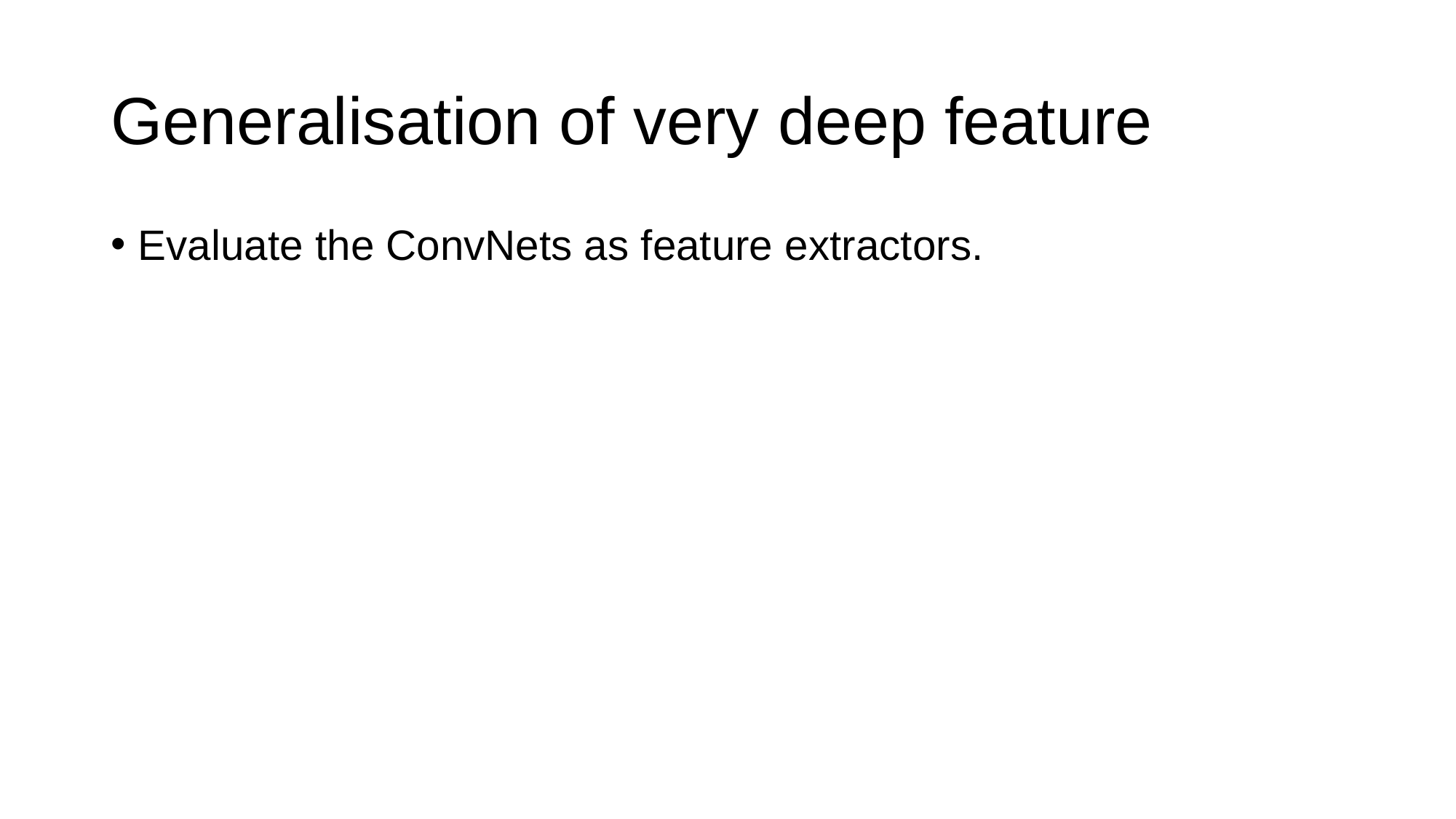

# Generalisation of very deep feature
Evaluate the ConvNets as feature extractors.